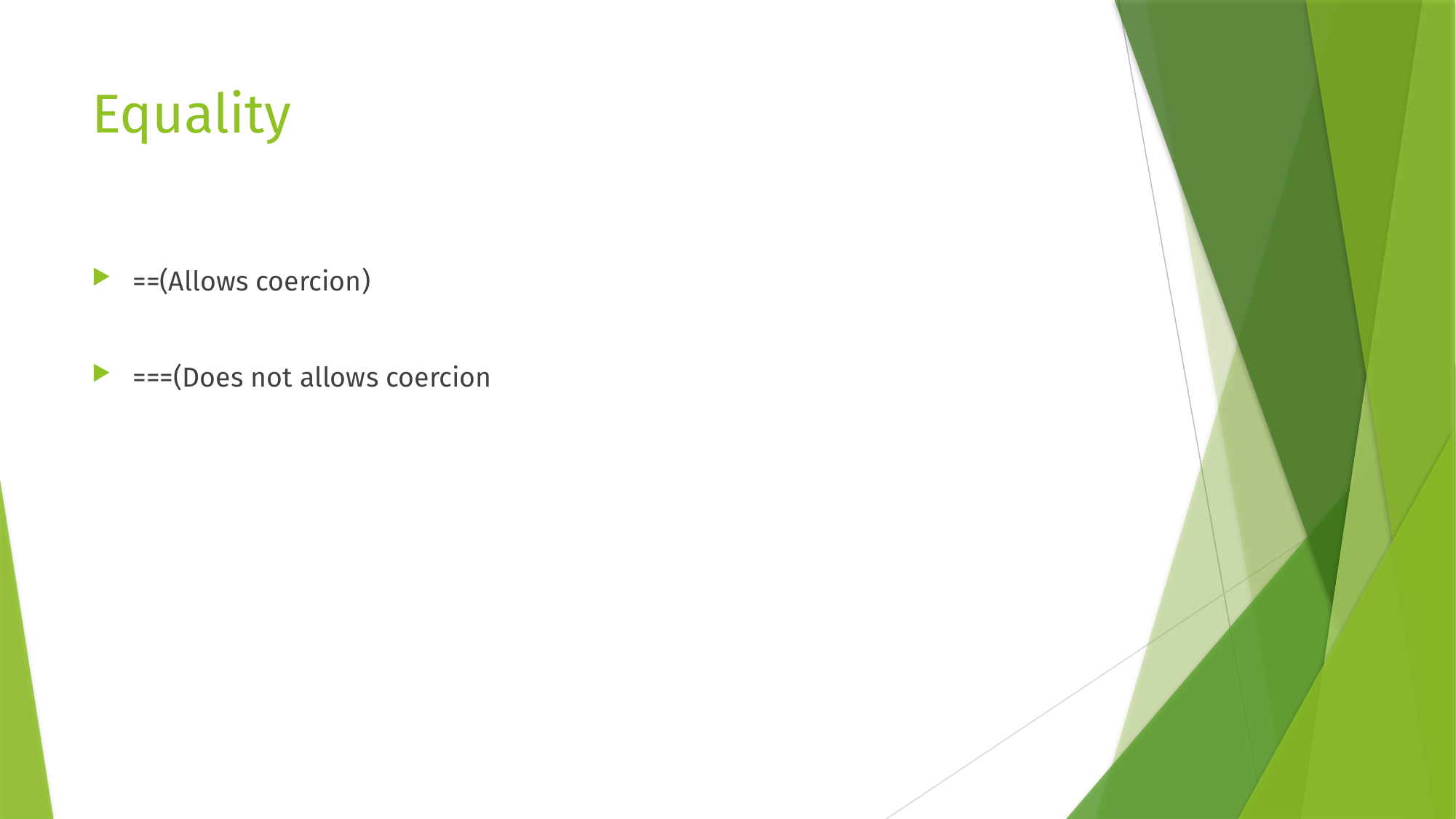

# Equality
==(Allows coercion)

===(Does not allows coercion